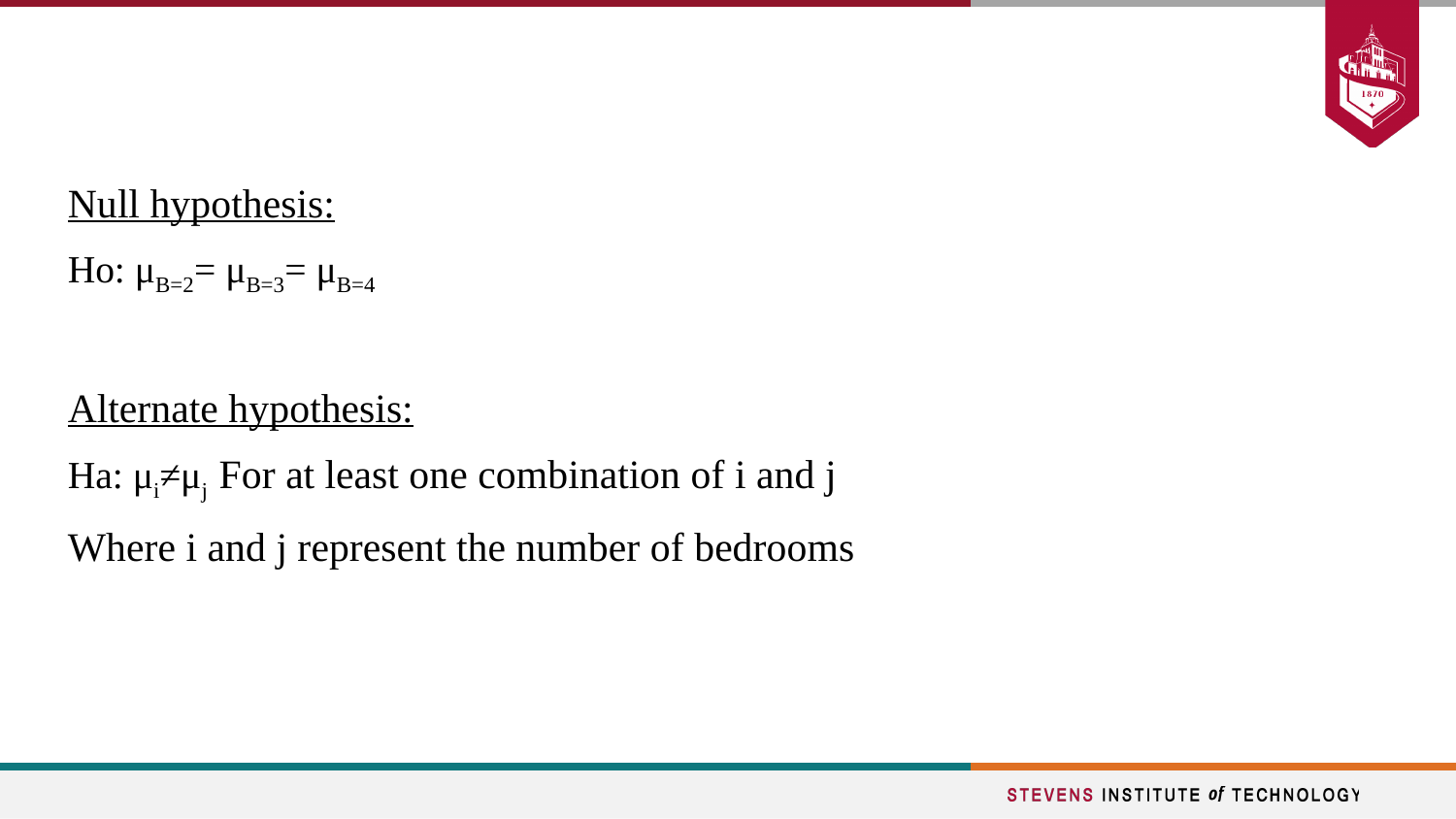

Null hypothesis:
Ho: μB=2= μB=3= μB=4

Alternate hypothesis:
Ha: μi≠μj  For at least one combination of i and j
Where i and j represent the number of bedrooms